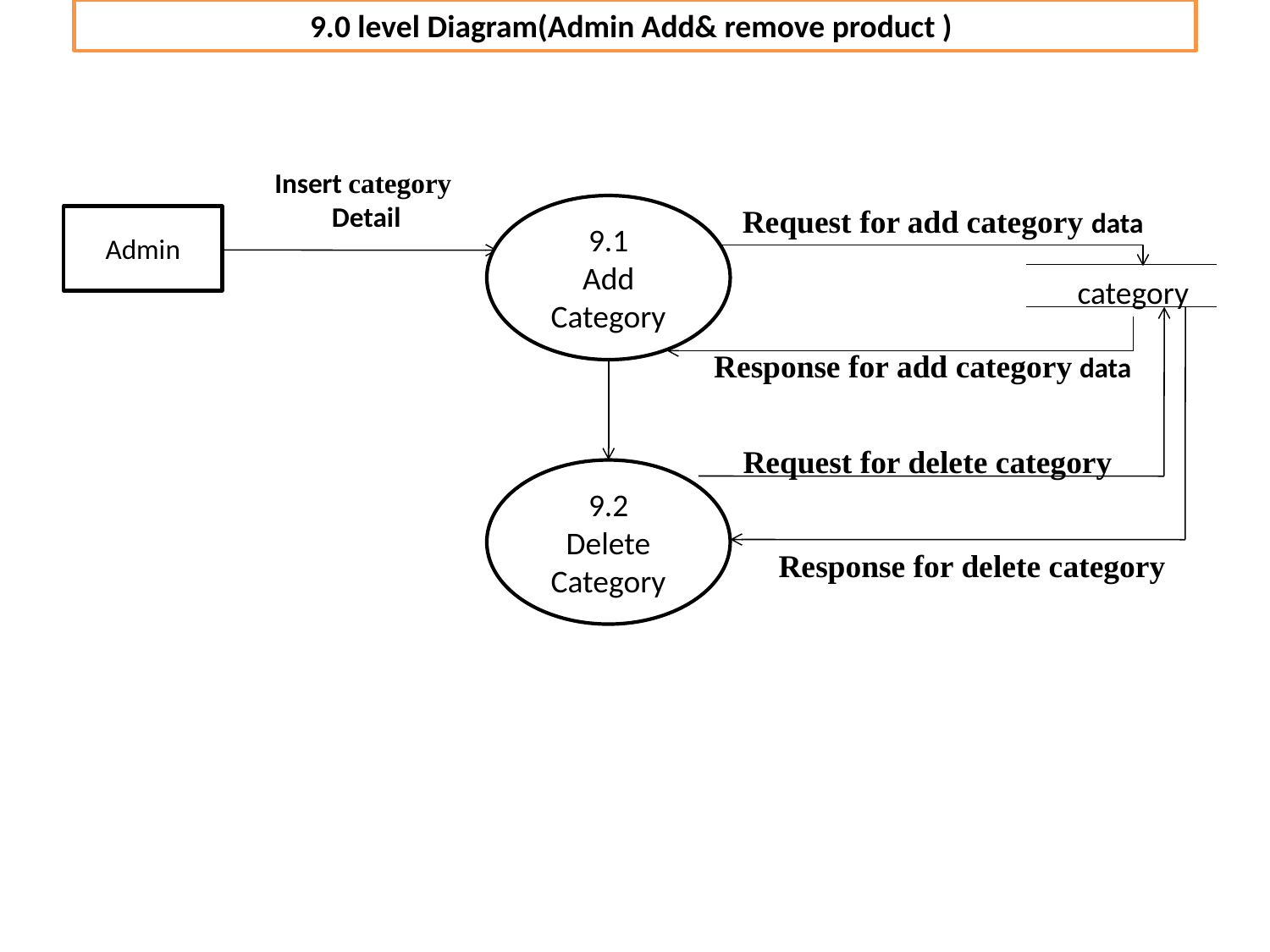

9.0 level Diagram(Admin Add& remove product )
Insert category
Detail
9.1
Add Category
Request for add category data
Admin
category
Response for add category data
Request for delete category
9.2
Delete
Category
Response for delete category